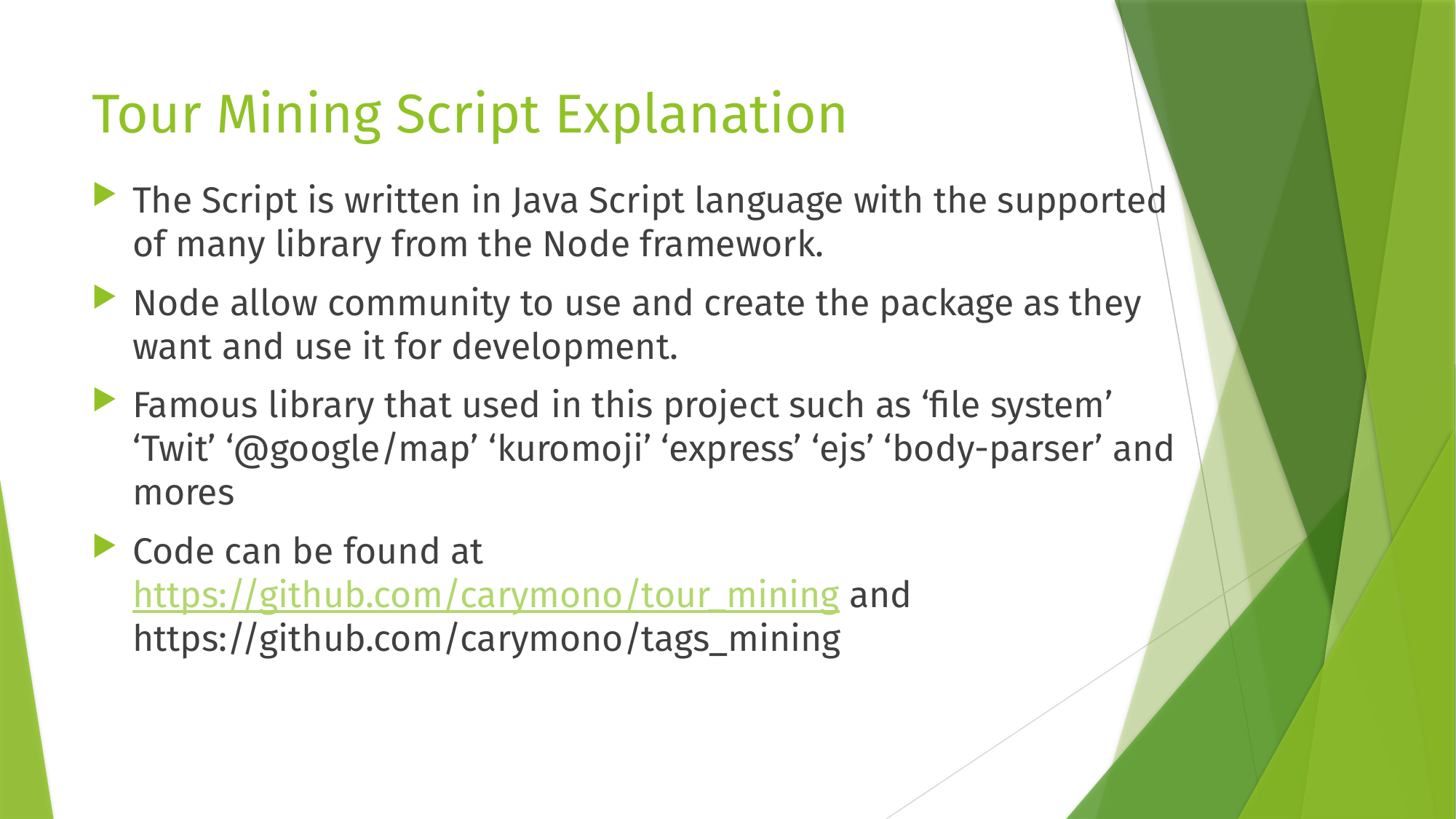

# Tour Mining Script Explanation
The Script is written in Java Script language with the supported of many library from the Node framework.
Node allow community to use and create the package as they want and use it for development.
Famous library that used in this project such as ‘file system’ ‘Twit’ ‘@google/map’ ‘kuromoji’ ‘express’ ‘ejs’ ‘body-parser’ and mores
Code can be found at https://github.com/carymono/tour_mining and https://github.com/carymono/tags_mining